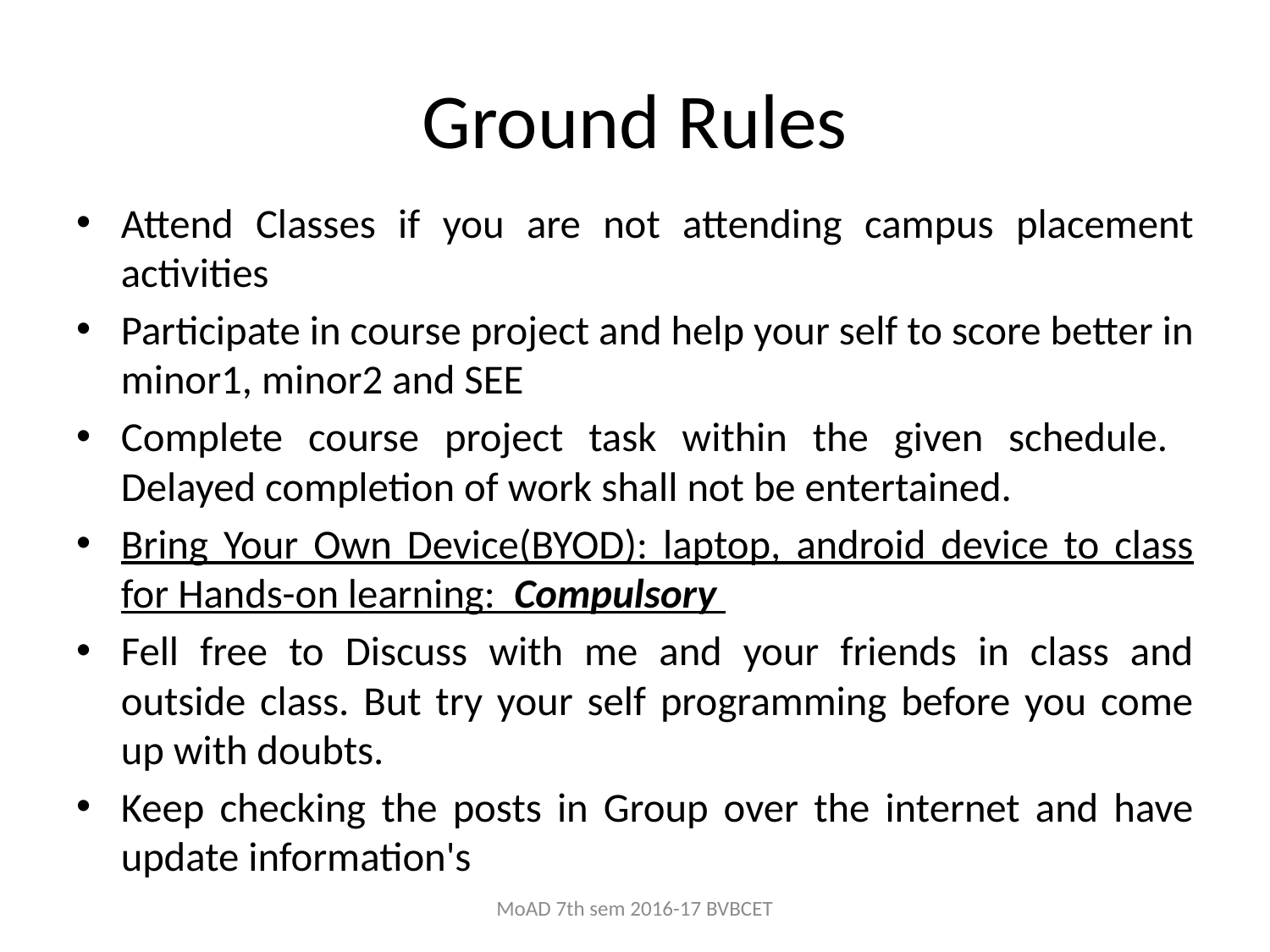

# Ground Rules
Attend Classes if you are not attending campus placement activities
Participate in course project and help your self to score better in minor1, minor2 and SEE
Complete course project task within the given schedule.  Delayed completion of work shall not be entertained.
Bring Your Own Device(BYOD): laptop, android device to class for Hands-on learning:  Compulsory
Fell free to Discuss with me and your friends in class and outside class. But try your self programming before you come up with doubts.
Keep checking the posts in Group over the internet and have update information's

MoAD 7th sem 2016-17 BVBCET